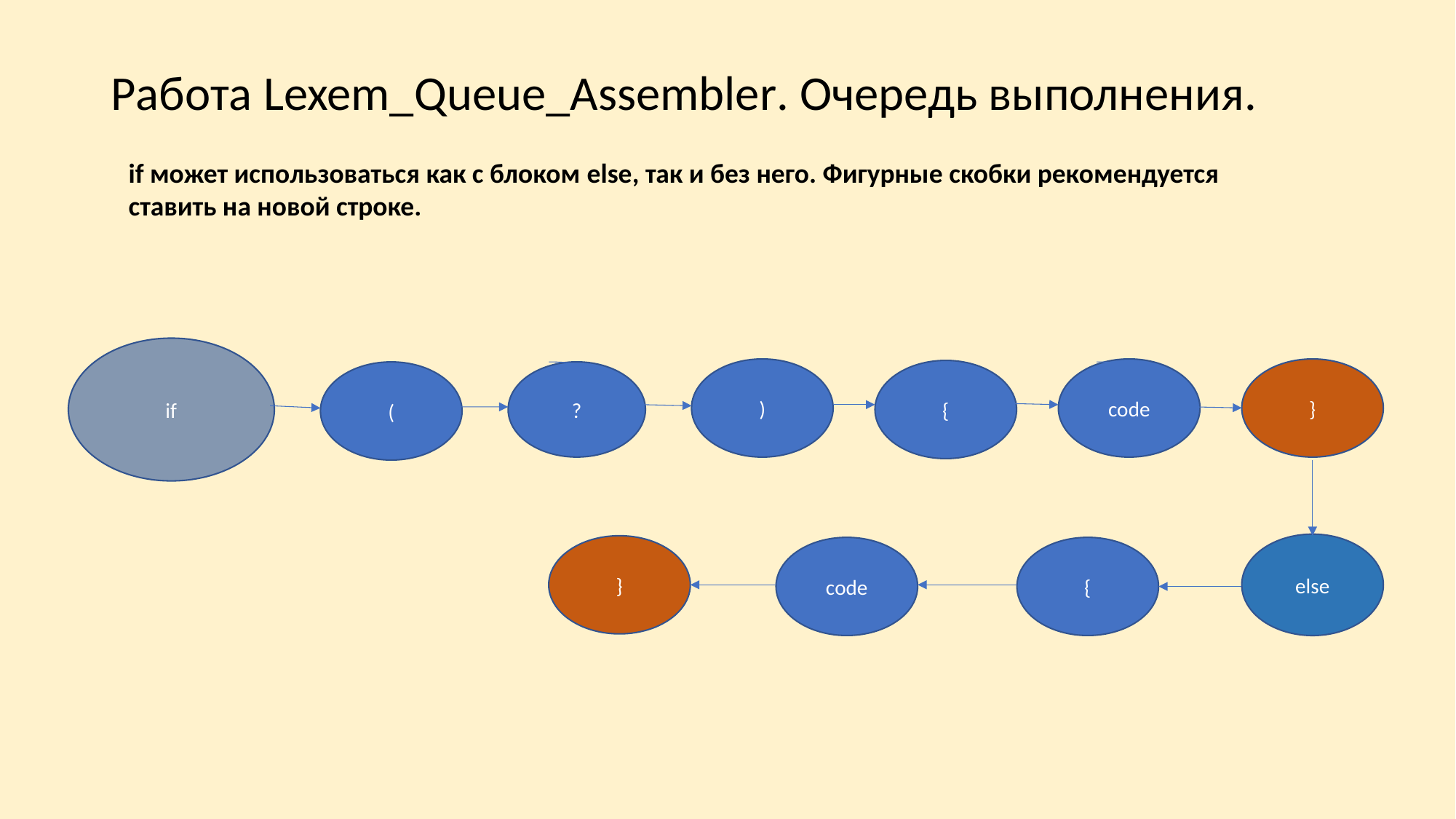

# Работа Lexem_Queue_Assembler. Очередь выполнения.
if может использоваться как с блоком else, так и без него. Фигурные скобки рекомендуется ставить на новой строке.
if
code
}
)
{
(
?
else
}
code
{